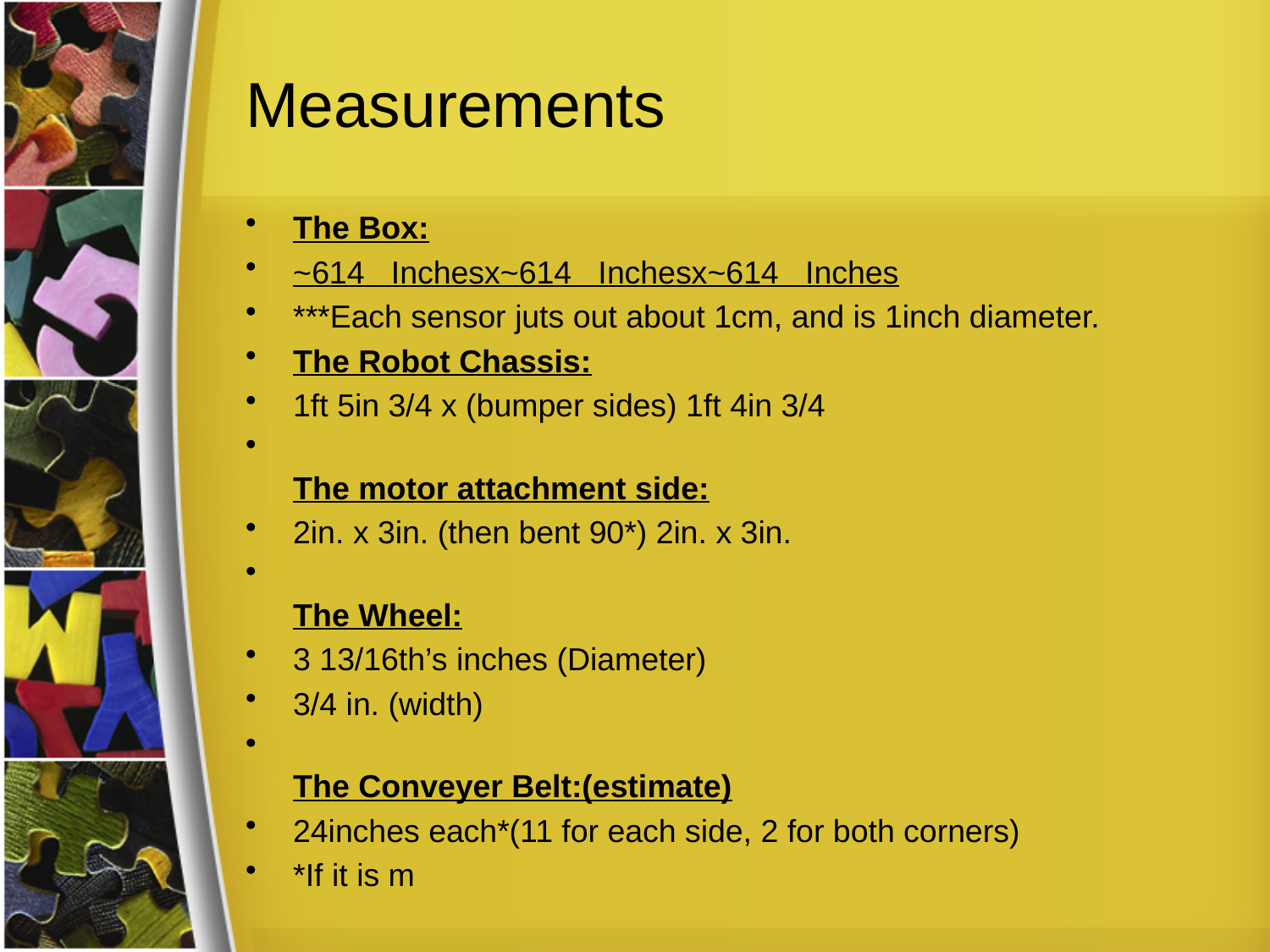

# Measurements
The Box:
~614   Inchesx~614   Inchesx~614   Inches
***Each sensor juts out about 1cm, and is 1inch diameter.
The Robot Chassis:
1ft 5in 3/4 x (bumper sides) 1ft 4in 3/4
The motor attachment side:
2in. x 3in. (then bent 90*) 2in. x 3in.
The Wheel:
3 13/16th’s inches (Diameter)
3/4 in. (width)
The Conveyer Belt:(estimate)
24inches each*(11 for each side, 2 for both corners)
*If it is m